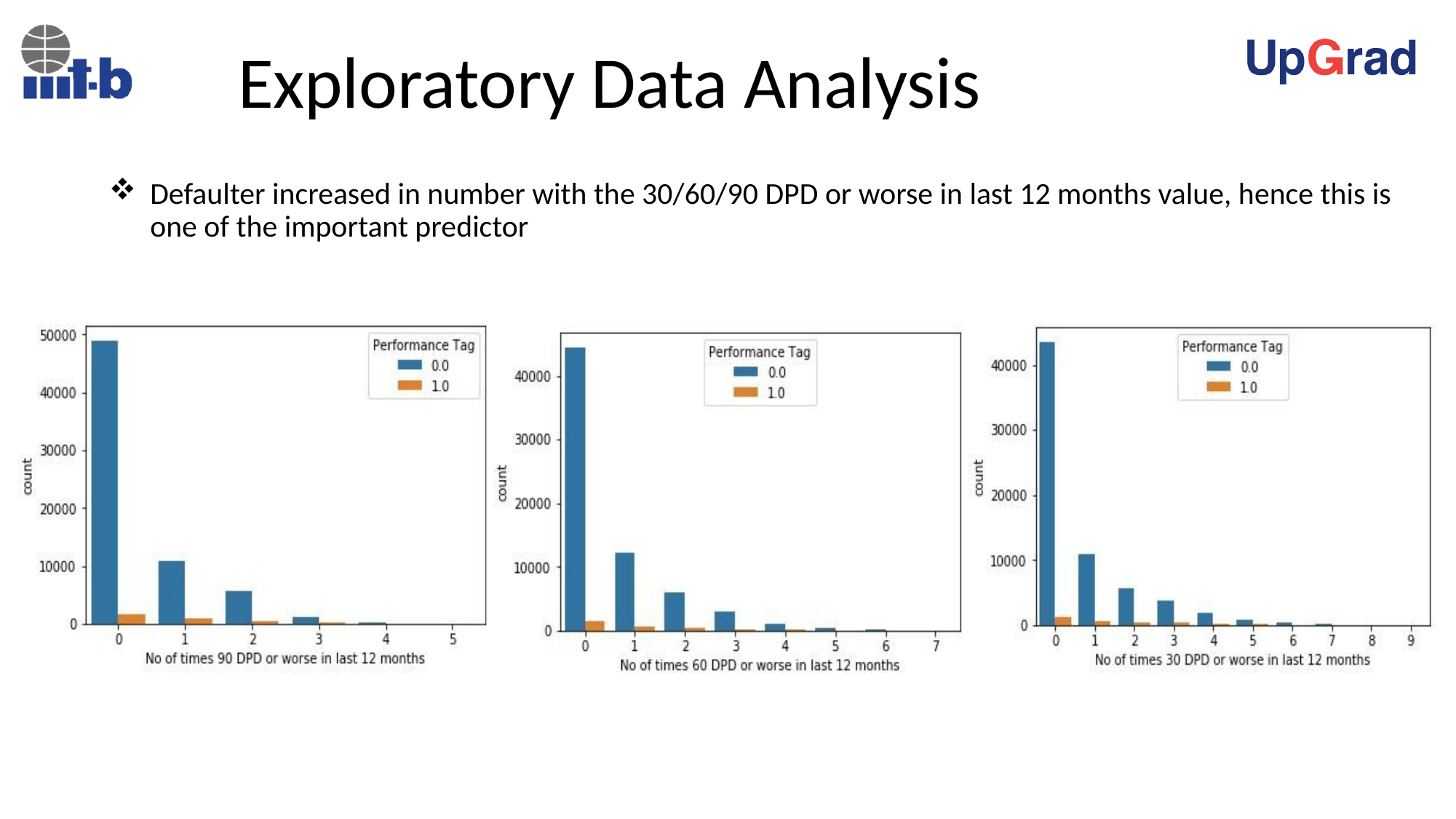

Exploratory Data Analysis
Defaulter increased in number with the 30/60/90 DPD or worse in last 12 months value, hence this is one of the important predictor